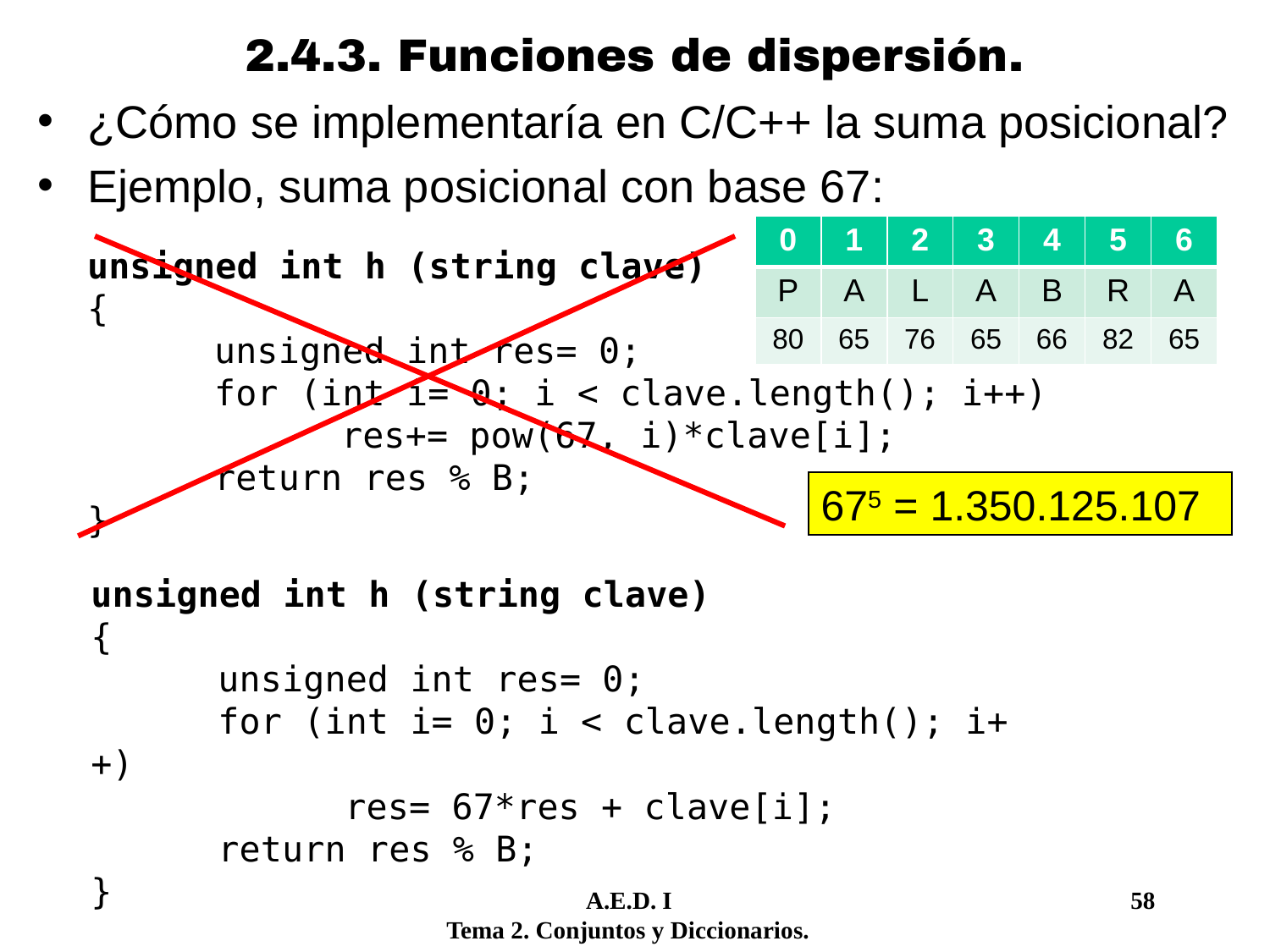

2.4.3. Funciones de dispersión.
¿Cómo se implementaría en C/C++ la suma posicional?
Ejemplo, suma posicional con base 67:
unsigned int h (string clave)
{
	unsigned int res= 0;
	for (int i= 0; i < clave.length(); i++)
		res+= pow(67, i)*clave[i];
	return res % B;
}
| 0 | 1 | 2 | 3 | 4 | 5 | 6 |
| --- | --- | --- | --- | --- | --- | --- |
| P | A | L | A | B | R | A |
| 80 | 65 | 76 | 65 | 66 | 82 | 65 |
675 = 1.350.125.107
unsigned int h (string clave)
{
	unsigned int res= 0;
	for (int i= 0; i < clave.length(); i++)
		res= 67*res + clave[i];
	return res % B;
}
	  A.E.D. I				        58
Tema 2. Conjuntos y Diccionarios.